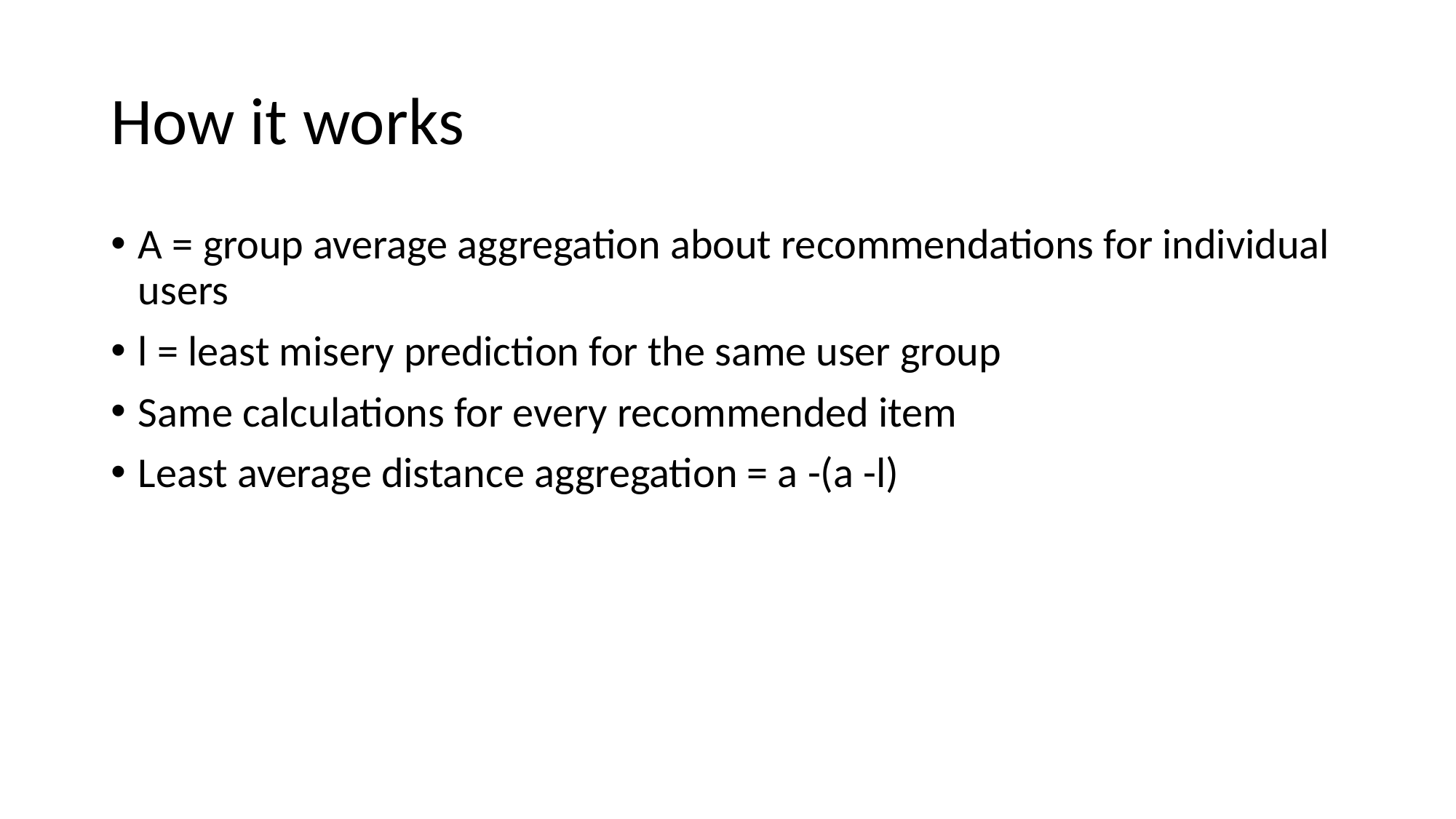

# How it works
A = group average aggregation about recommendations for individual users
l = least misery prediction for the same user group
Same calculations for every recommended item
Least average distance aggregation = a -(a -l)